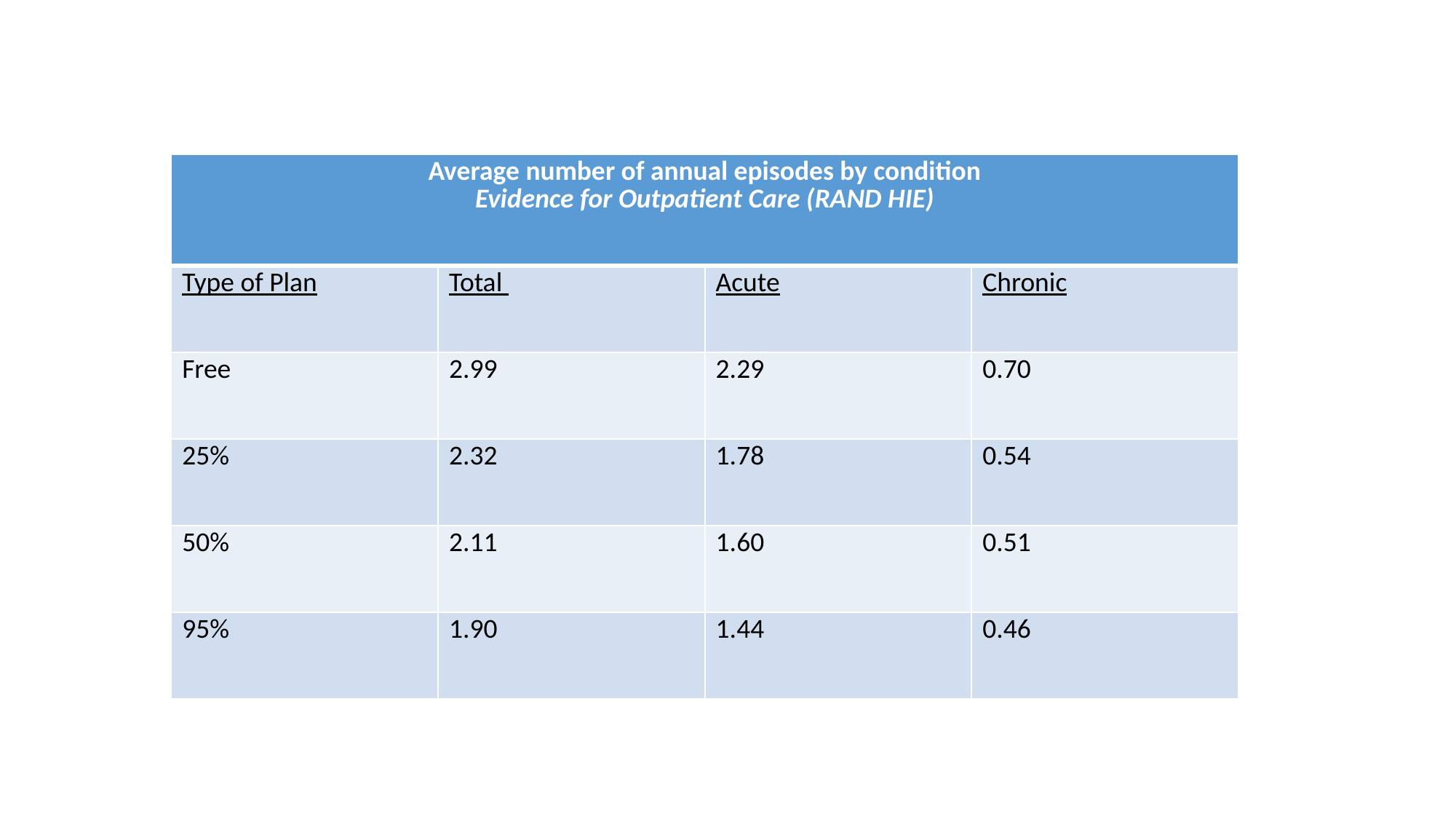

| Average number of annual episodes by condition Evidence for Outpatient Care (RAND HIE) |  |  |  |
| --- | --- | --- | --- |
| Type of Plan | Total | Acute | Chronic |
| Free | 2.99 | 2.29 | 0.70 |
| 25% | 2.32 | 1.78 | 0.54 |
| 50% | 2.11 | 1.60 | 0.51 |
| 95% | 1.90 | 1.44 | 0.46 |